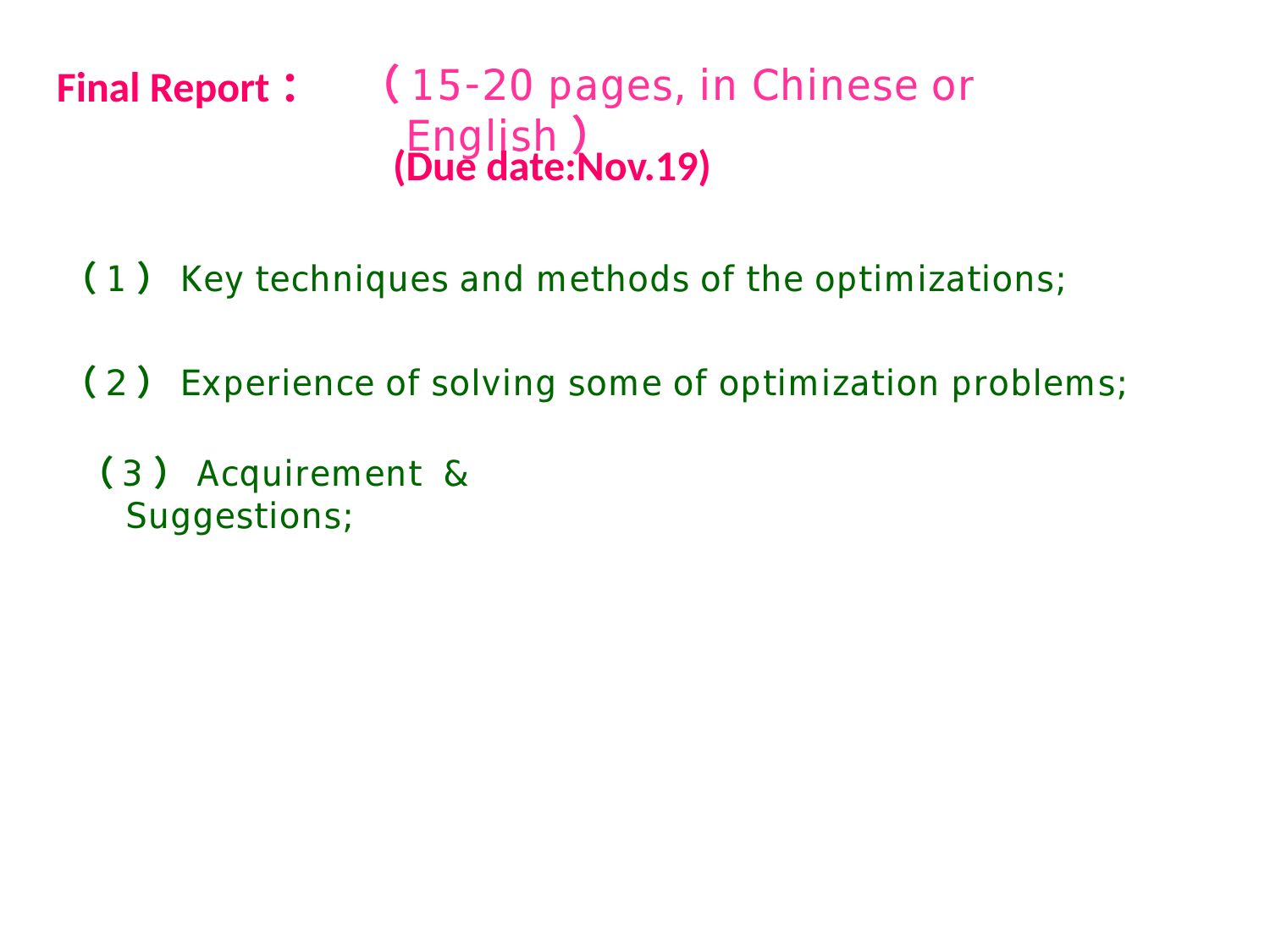

（15-20 pages, in Chinese or English）
Final Report：

(Due date:Nov.19)
（1）Key techniques and methods of the optimizations;
（2）Experience of solving some of optimization problems;
（3）Acquirement  & Suggestions;